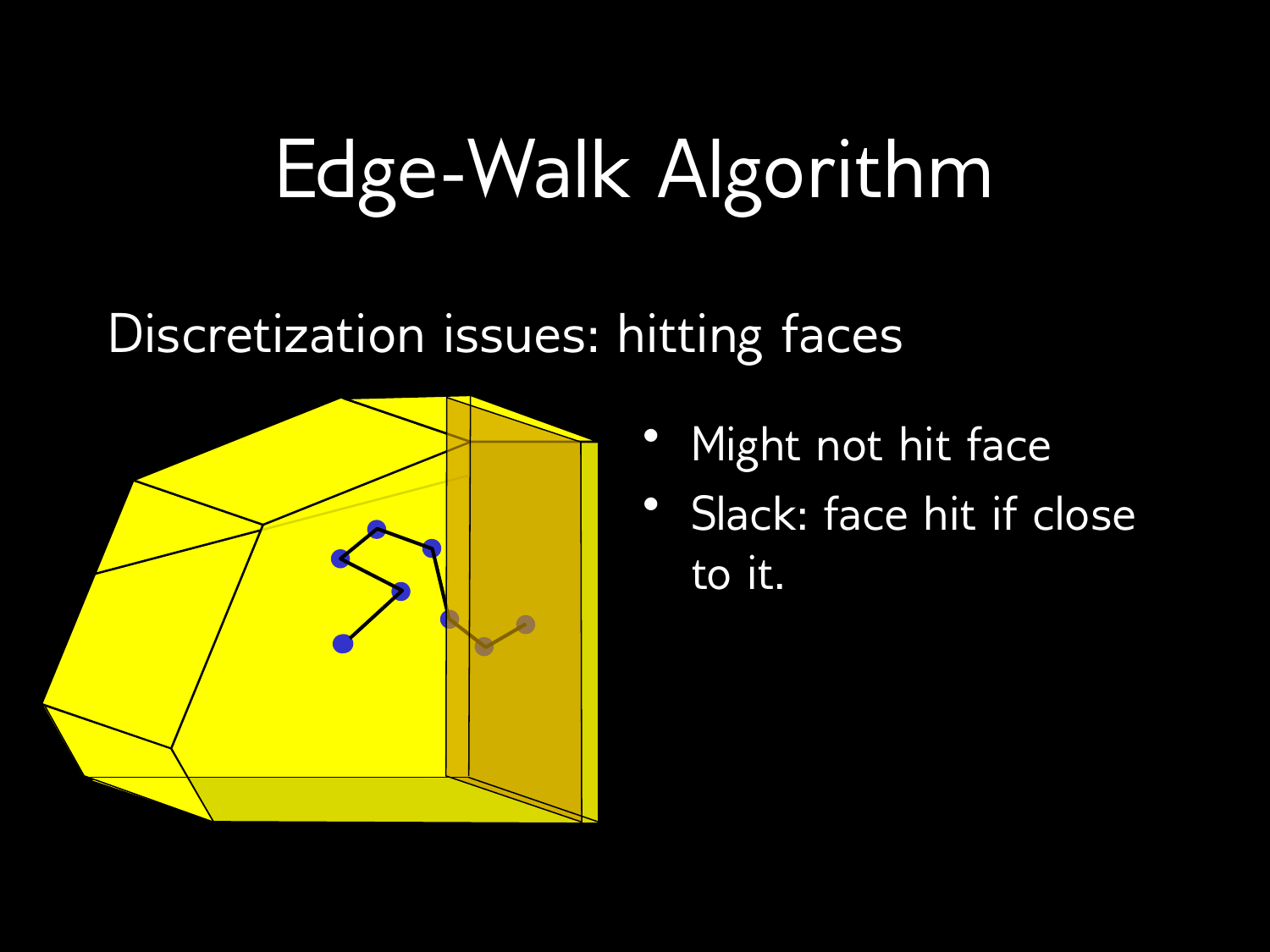

# Edge-Walk Algorithm
Discretization issues: hitting faces

Might not hit face
Slack: face hit if close to it.